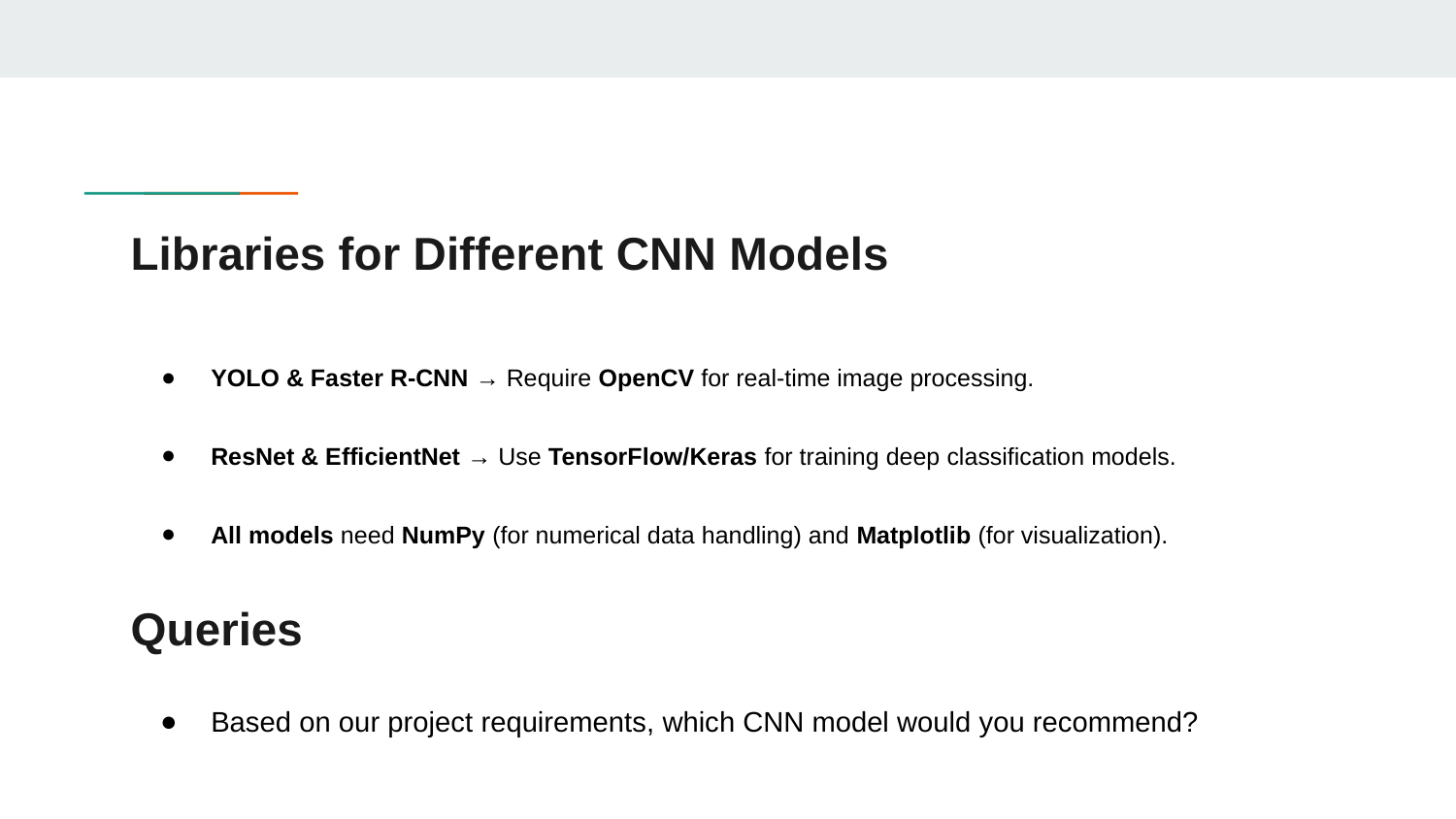

# Libraries for Different CNN Models
YOLO & Faster R-CNN → Require OpenCV for real-time image processing.
ResNet & EfficientNet → Use TensorFlow/Keras for training deep classification models.
All models need NumPy (for numerical data handling) and Matplotlib (for visualization).

Queries
Based on our project requirements, which CNN model would you recommend?